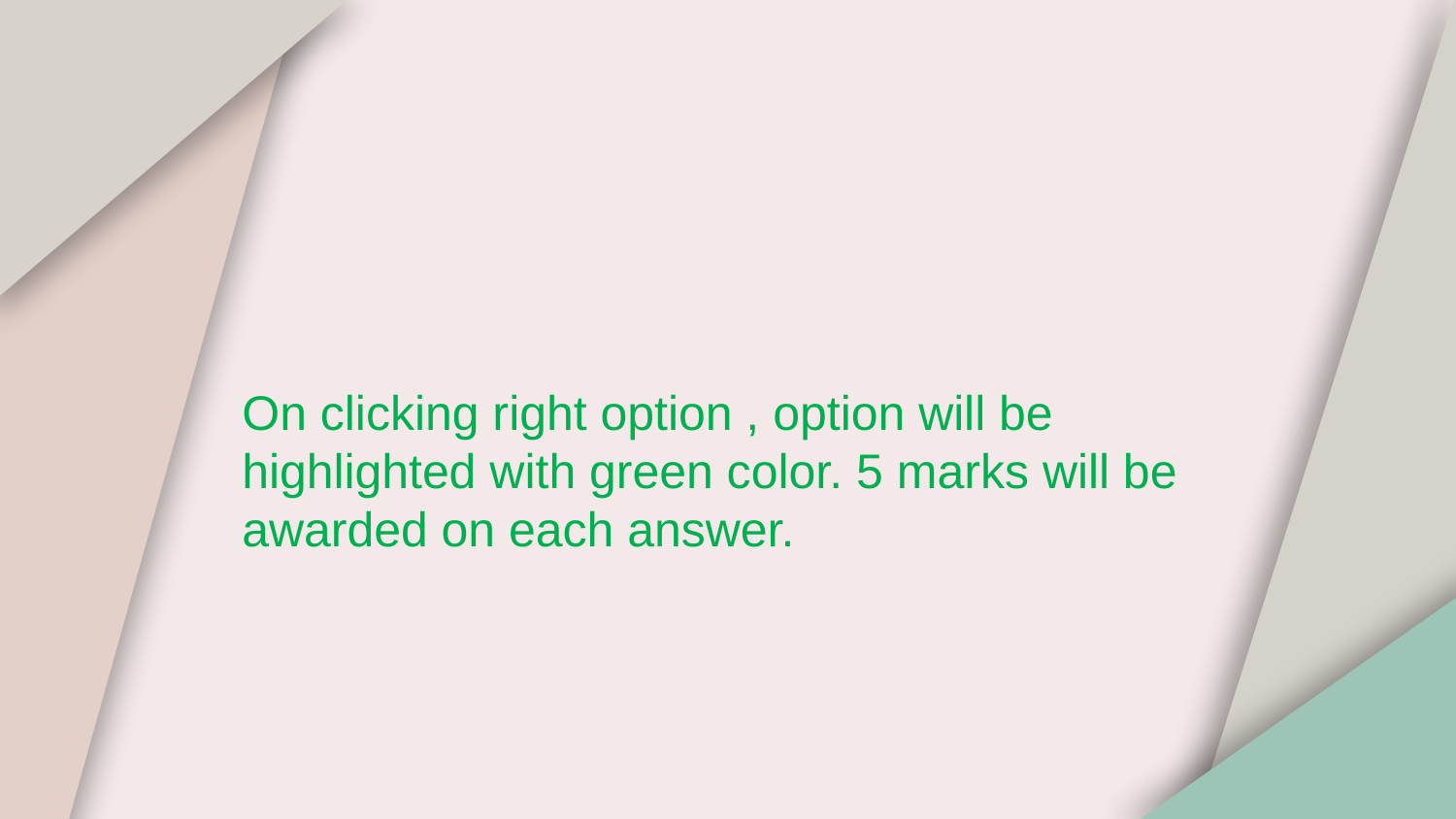

On clicking right option , option will be highlighted with green color. 5 marks will be awarded on each answer.